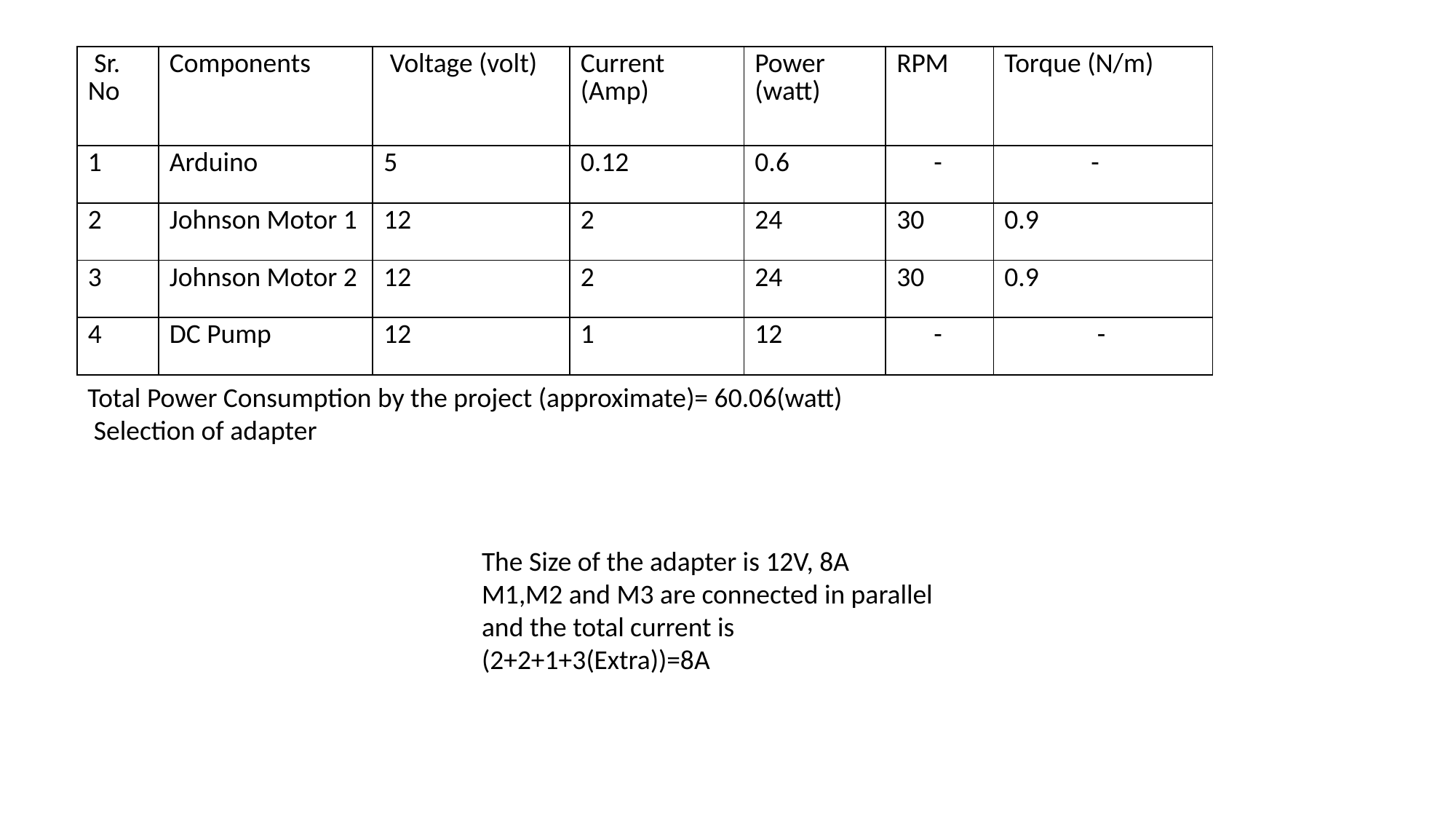

| Sr. No | Components | Voltage (volt) | Current (Amp) | Power (watt) | RPM | Torque (N/m) |
| --- | --- | --- | --- | --- | --- | --- |
| 1 | Arduino | 5 | 0.12 | 0.6 | - | - |
| 2 | Johnson Motor 1 | 12 | 2 | 24 | 30 | 0.9 |
| 3 | Johnson Motor 2 | 12 | 2 | 24 | 30 | 0.9 |
| 4 | DC Pump | 12 | 1 | 12 | - | - |
Total Power Consumption by the project (approximate)= 60.06(watt)
 Selection of adapter

The Size of the adapter is 12V, 8A
M1,M2 and M3 are connected in parallel and the total current is (2+2+1+3(Extra))=8A